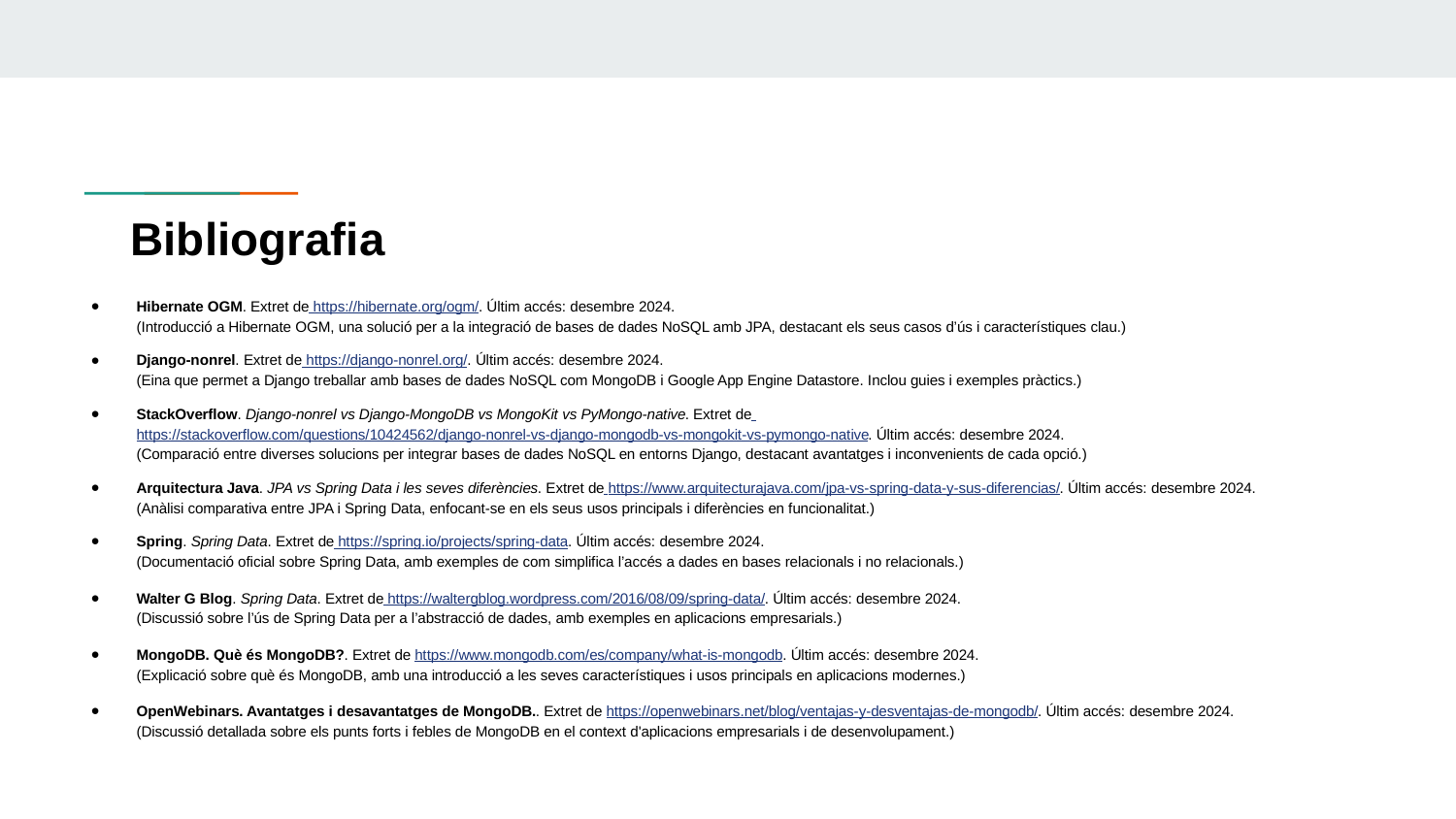

# Bibliografia
Hibernate OGM. Extret de https://hibernate.org/ogm/. Últim accés: desembre 2024.
(Introducció a Hibernate OGM, una solució per a la integració de bases de dades NoSQL amb JPA, destacant els seus casos d’ús i característiques clau.)
Django-nonrel. Extret de https://django-nonrel.org/. Últim accés: desembre 2024.
(Eina que permet a Django treballar amb bases de dades NoSQL com MongoDB i Google App Engine Datastore. Inclou guies i exemples pràctics.)
StackOverflow. Django-nonrel vs Django-MongoDB vs MongoKit vs PyMongo-native. Extret de https://stackoverflow.com/questions/10424562/django-nonrel-vs-django-mongodb-vs-mongokit-vs-pymongo-native. Últim accés: desembre 2024.
(Comparació entre diverses solucions per integrar bases de dades NoSQL en entorns Django, destacant avantatges i inconvenients de cada opció.)
Arquitectura Java. JPA vs Spring Data i les seves diferències. Extret de https://www.arquitecturajava.com/jpa-vs-spring-data-y-sus-diferencias/. Últim accés: desembre 2024.
(Anàlisi comparativa entre JPA i Spring Data, enfocant-se en els seus usos principals i diferències en funcionalitat.)
Spring. Spring Data. Extret de https://spring.io/projects/spring-data. Últim accés: desembre 2024.
(Documentació oficial sobre Spring Data, amb exemples de com simplifica l’accés a dades en bases relacionals i no relacionals.)
Walter G Blog. Spring Data. Extret de https://waltergblog.wordpress.com/2016/08/09/spring-data/. Últim accés: desembre 2024.
(Discussió sobre l’ús de Spring Data per a l’abstracció de dades, amb exemples en aplicacions empresarials.)
MongoDB. Què és MongoDB?. Extret de https://www.mongodb.com/es/company/what-is-mongodb. Últim accés: desembre 2024.
(Explicació sobre què és MongoDB, amb una introducció a les seves característiques i usos principals en aplicacions modernes.)
OpenWebinars. Avantatges i desavantatges de MongoDB.. Extret de https://openwebinars.net/blog/ventajas-y-desventajas-de-mongodb/. Últim accés: desembre 2024.
(Discussió detallada sobre els punts forts i febles de MongoDB en el context d'aplicacions empresarials i de desenvolupament.)